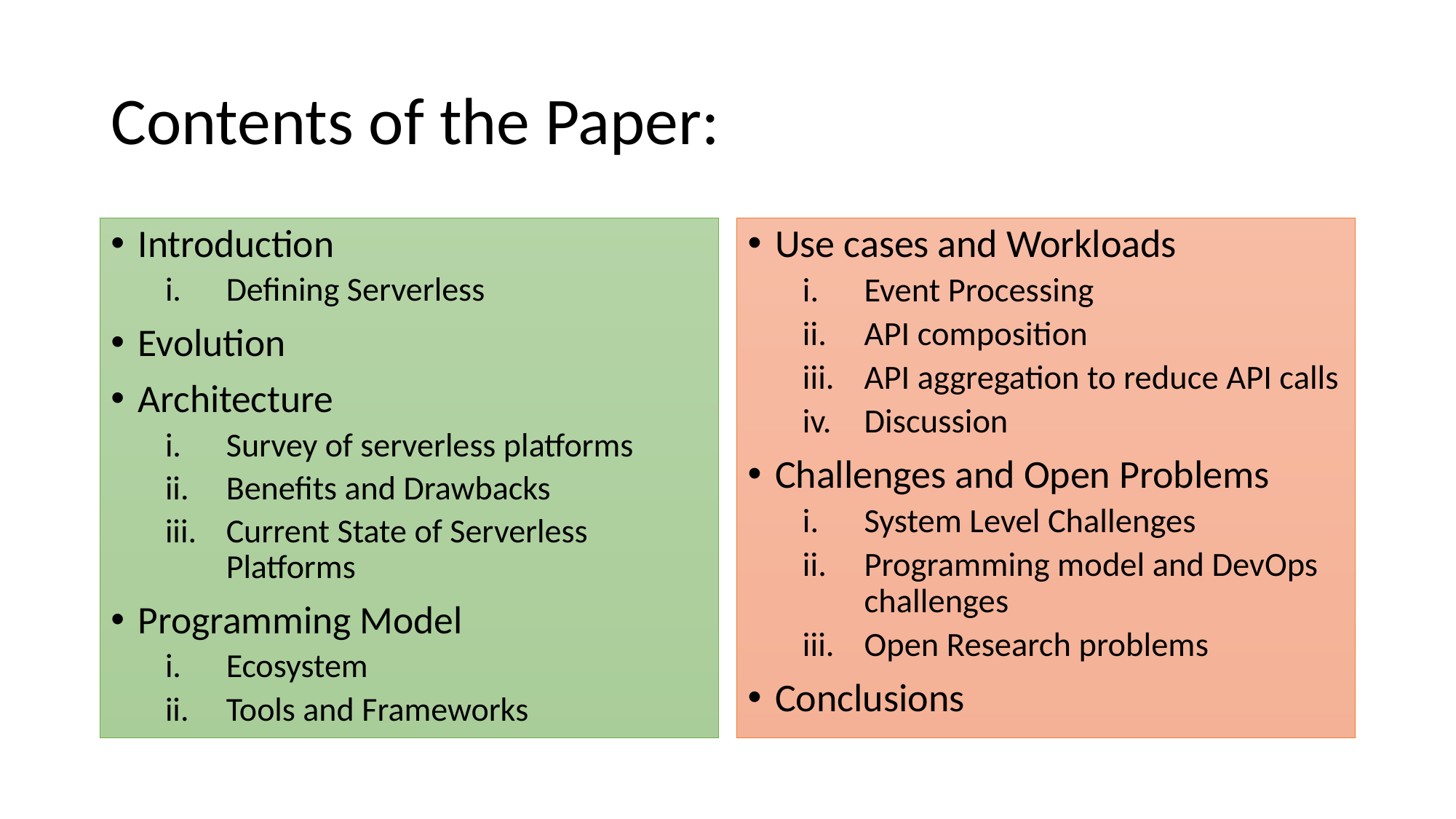

# Contents of the Paper:
Introduction
Defining Serverless
Evolution
Architecture
Survey of serverless platforms
Benefits and Drawbacks
Current State of Serverless Platforms
Programming Model
Ecosystem
Tools and Frameworks

Use cases and Workloads
Event Processing
API composition
API aggregation to reduce API calls
Discussion
Challenges and Open Problems
System Level Challenges
Programming model and DevOps challenges
Open Research problems
Conclusions